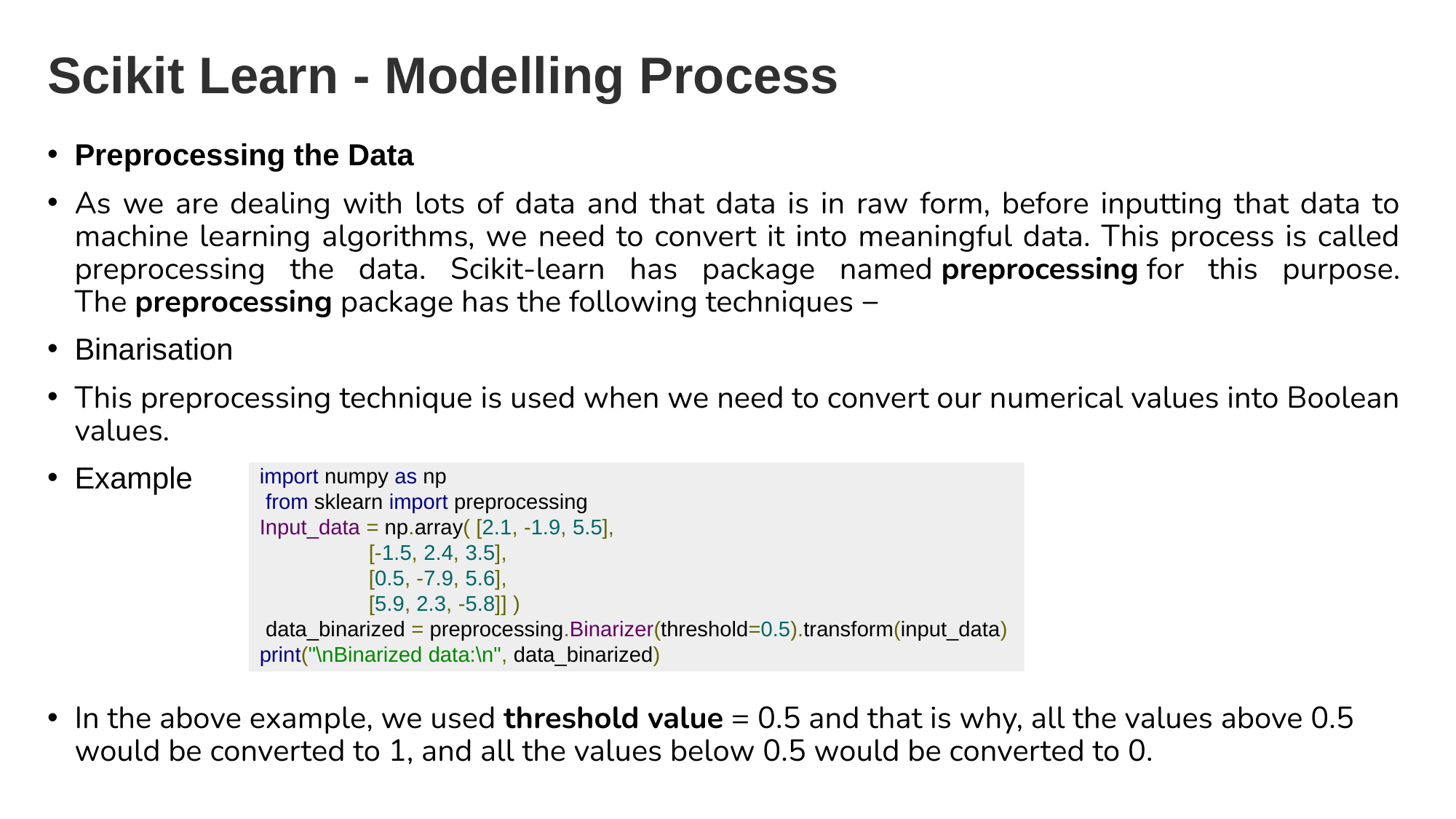

# Scikit Learn - Modelling Process
Preprocessing the Data
As we are dealing with lots of data and that data is in raw form, before inputting that data to machine learning algorithms, we need to convert it into meaningful data. This process is called preprocessing the data. Scikit-learn has package named preprocessing for this purpose. The preprocessing package has the following techniques −
Binarisation
This preprocessing technique is used when we need to convert our numerical values into Boolean values.
Example

In the above example, we used threshold value = 0.5 and that is why, all the values above 0.5 would be converted to 1, and all the values below 0.5 would be converted to 0.
import numpy as np
 from sklearn import preprocessing
Input_data = np.array( [2.1, -1.9, 5.5],
	[-1.5, 2.4, 3.5],
	[0.5, -7.9, 5.6],
	[5.9, 2.3, -5.8]] )
 data_binarized = preprocessing.Binarizer(threshold=0.5).transform(input_data)
print("\nBinarized data:\n", data_binarized)